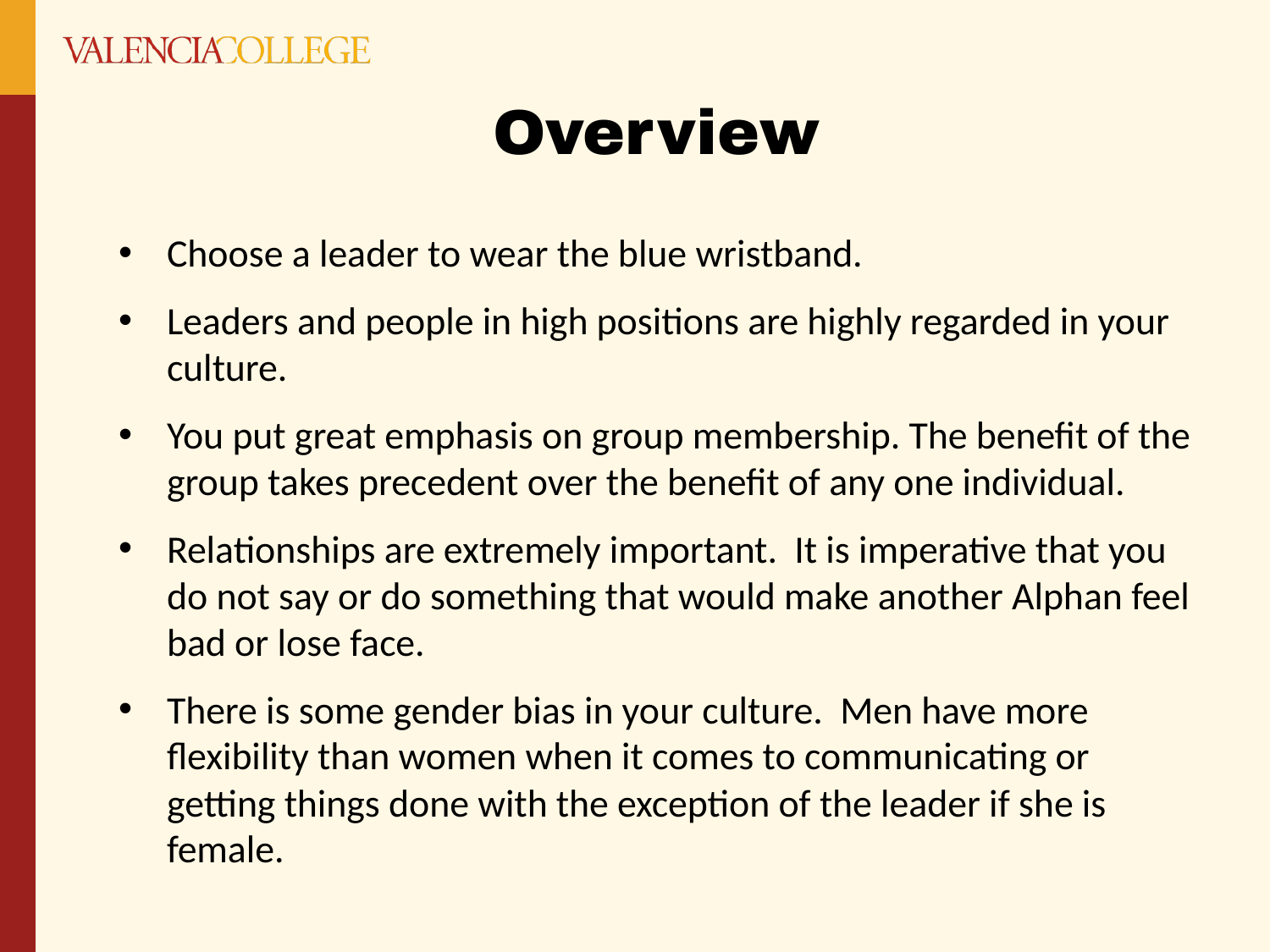

# Overview
Choose a leader to wear the blue wristband.
Leaders and people in high positions are highly regarded in your culture.
You put great emphasis on group membership. The benefit of the group takes precedent over the benefit of any one individual.
Relationships are extremely important.  It is imperative that you do not say or do something that would make another Alphan feel bad or lose face.
There is some gender bias in your culture.  Men have more flexibility than women when it comes to communicating or getting things done with the exception of the leader if she is female.